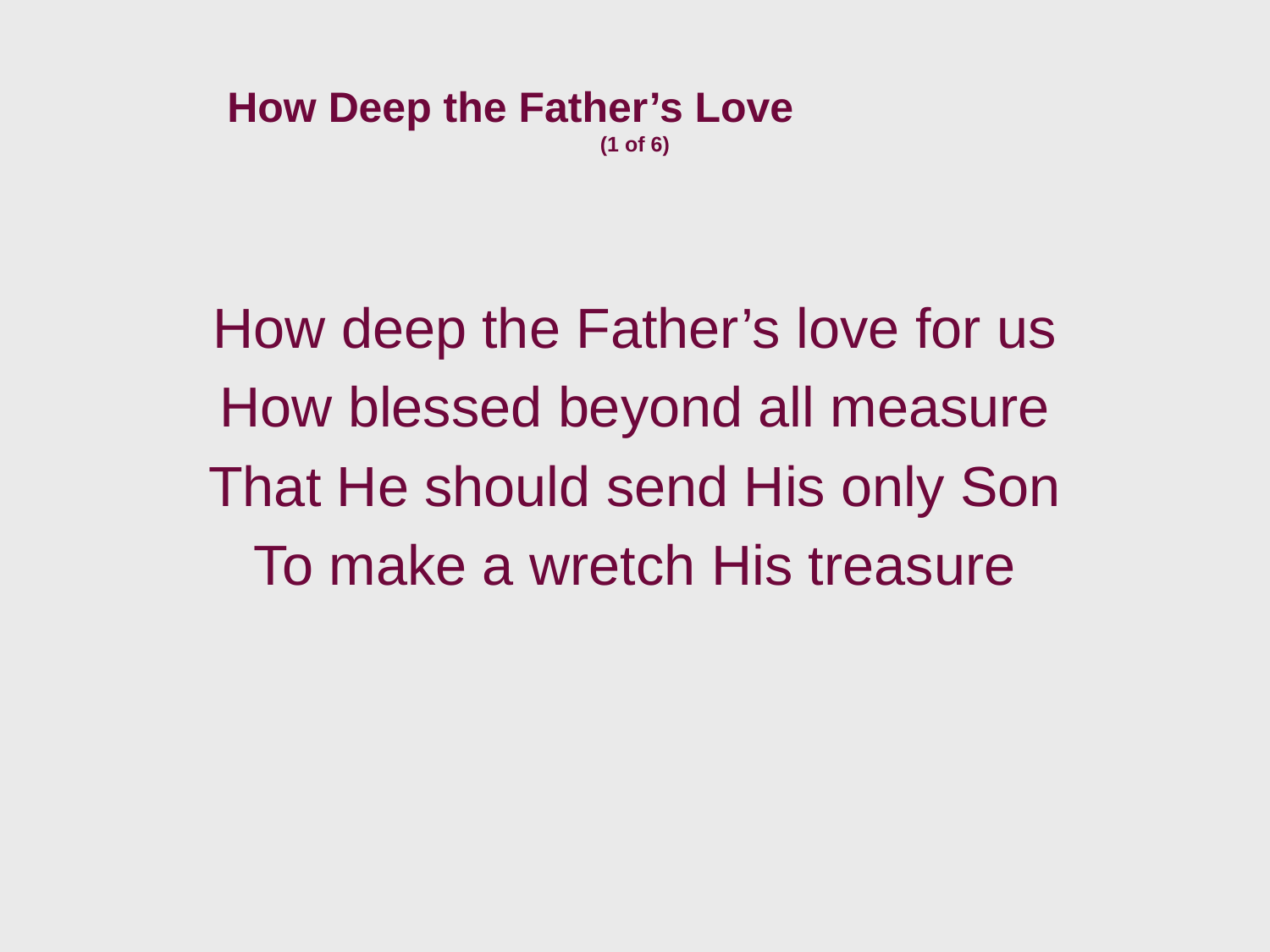

# How Deep the Father’s Love (1 of 6)
How deep the Father’s love for us
How blessed beyond all measure
That He should send His only Son
To make a wretch His treasure